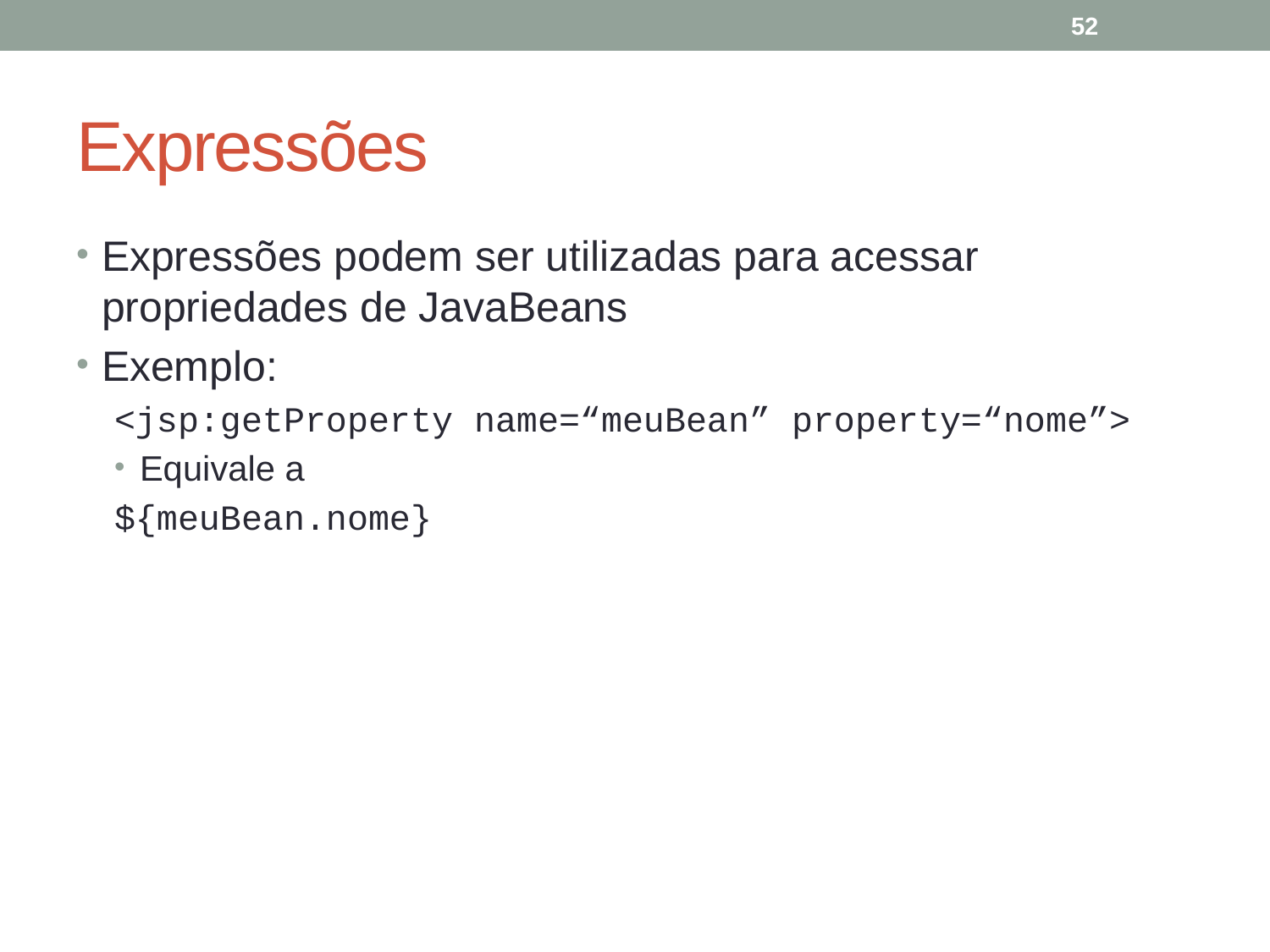

Expressões
Expressões podem ser utilizadas para acessar propriedades de JavaBeans
Exemplo:
<jsp:getProperty name=“meuBean” property=“nome”>
Equivale a
${meuBean.nome}
52